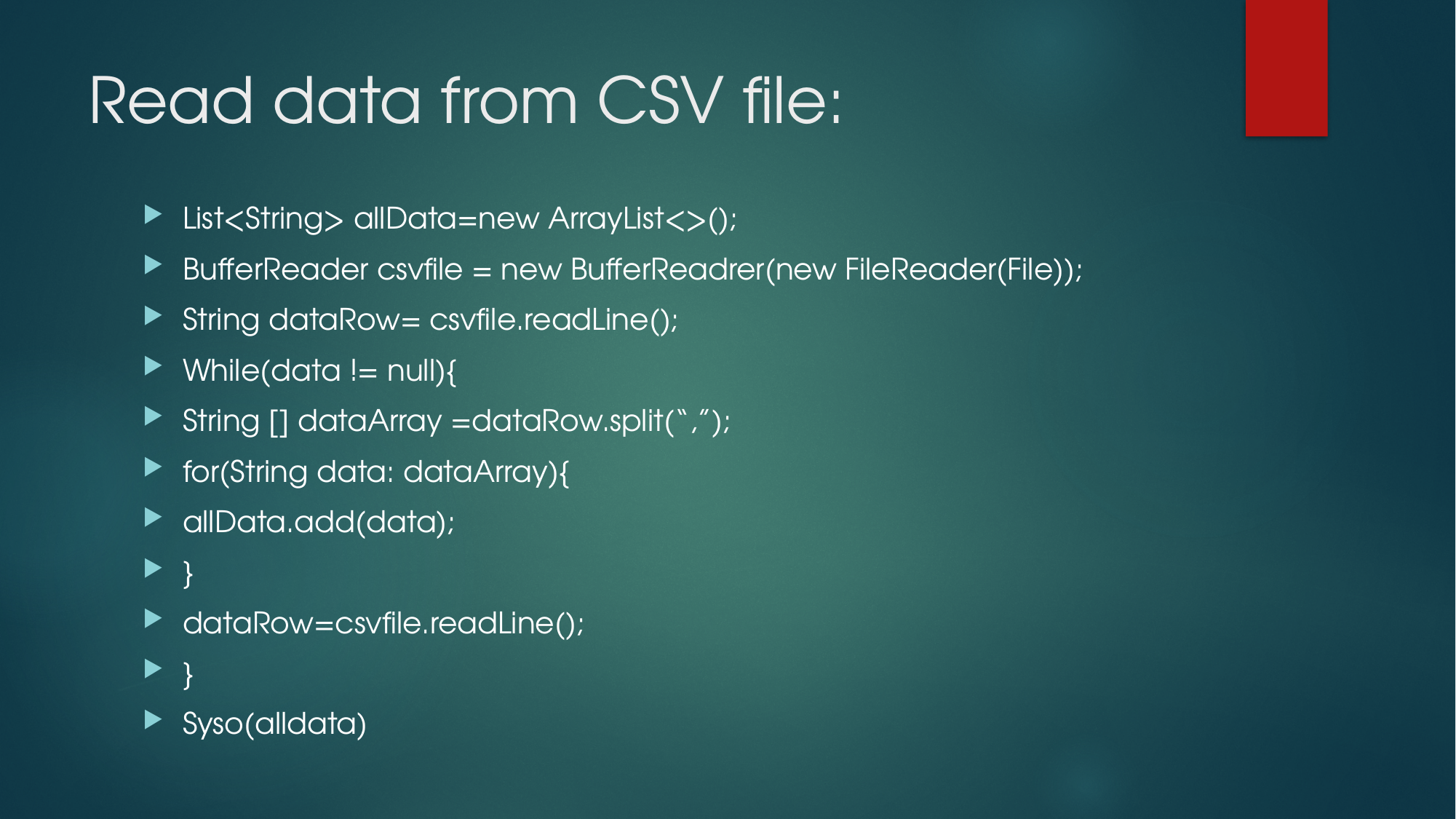

# Read data from CSV file:
List<String> allData=new ArrayList<>();
BufferReader csvfile = new BufferReadrer(new FileReader(File));
String dataRow= csvfile.readLine();
While(data != null){
String [] dataArray =dataRow.split(“,”);
for(String data: dataArray){
allData.add(data);
}
dataRow=csvfile.readLine();
}
Syso(alldata)